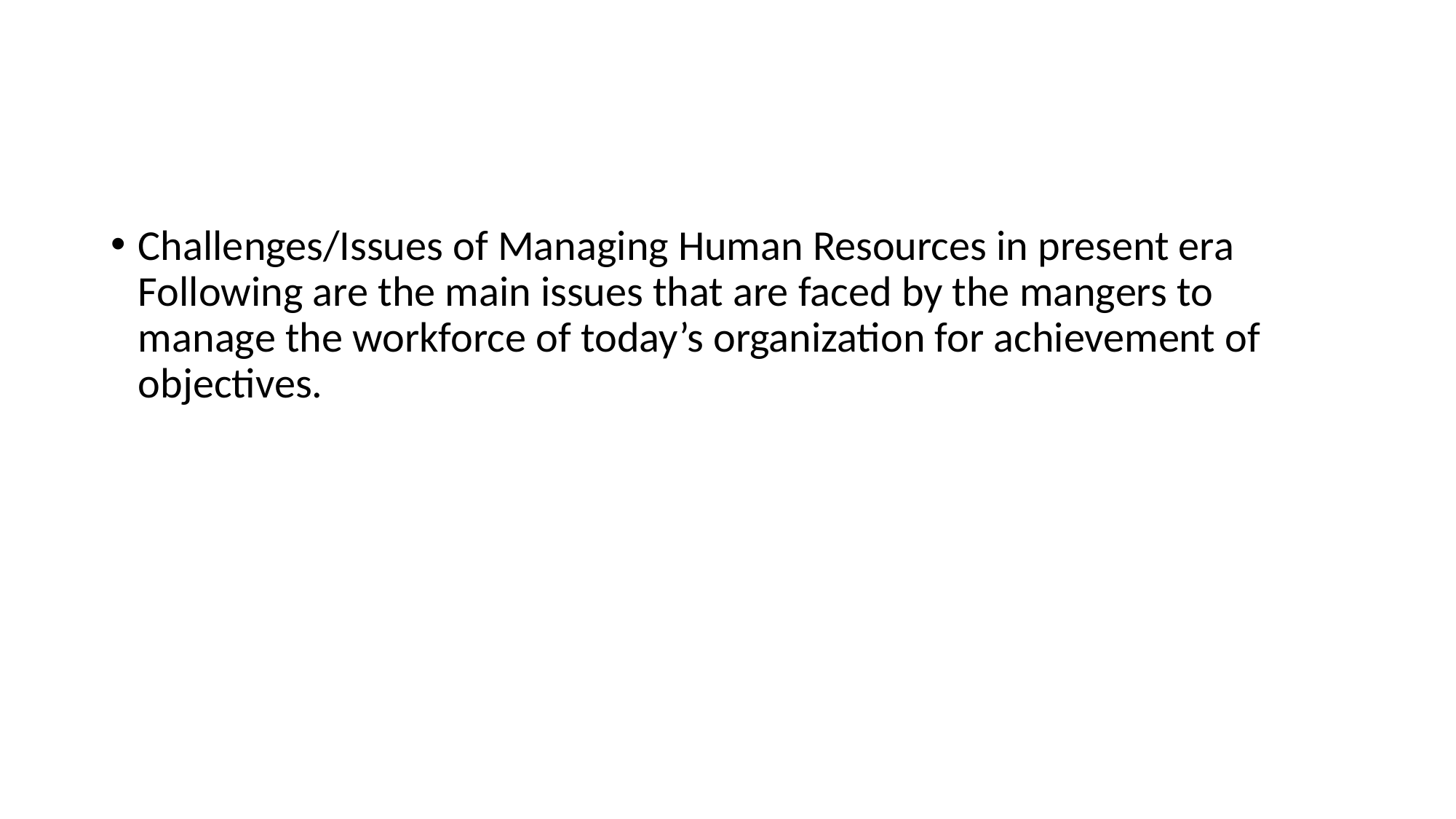

Challenges/Issues of Managing Human Resources in present era Following are the main issues that are faced by the mangers to manage the workforce of today’s organization for achievement of objectives.